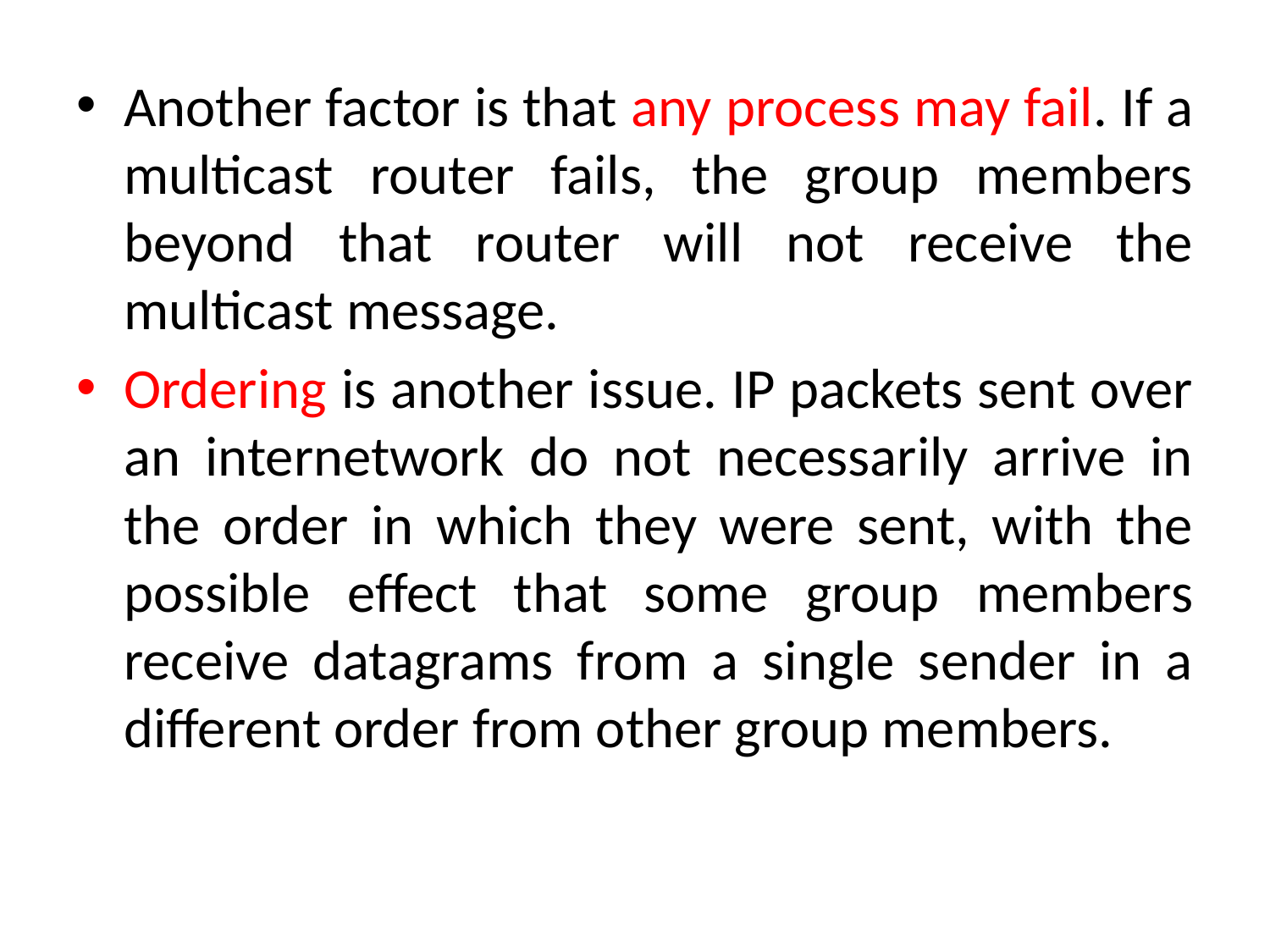

Another factor is that any process may fail. If a multicast router fails, the group members beyond that router will not receive the multicast message.
Ordering is another issue. IP packets sent over an internetwork do not necessarily arrive in the order in which they were sent, with the possible effect that some group members receive datagrams from a single sender in a different order from other group members.